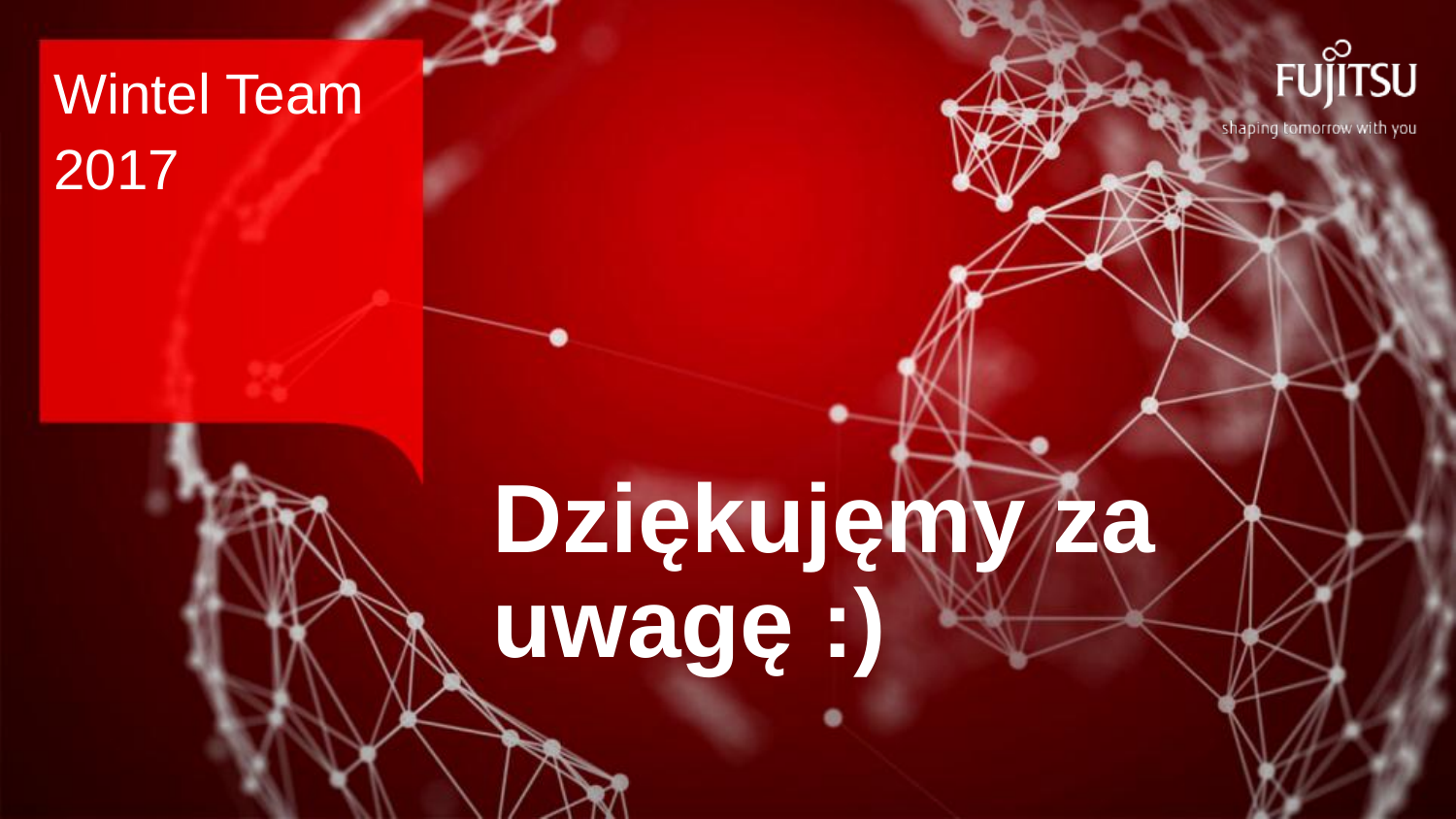

Wintel Team
2017
Dziękujęmy za uwagę :)